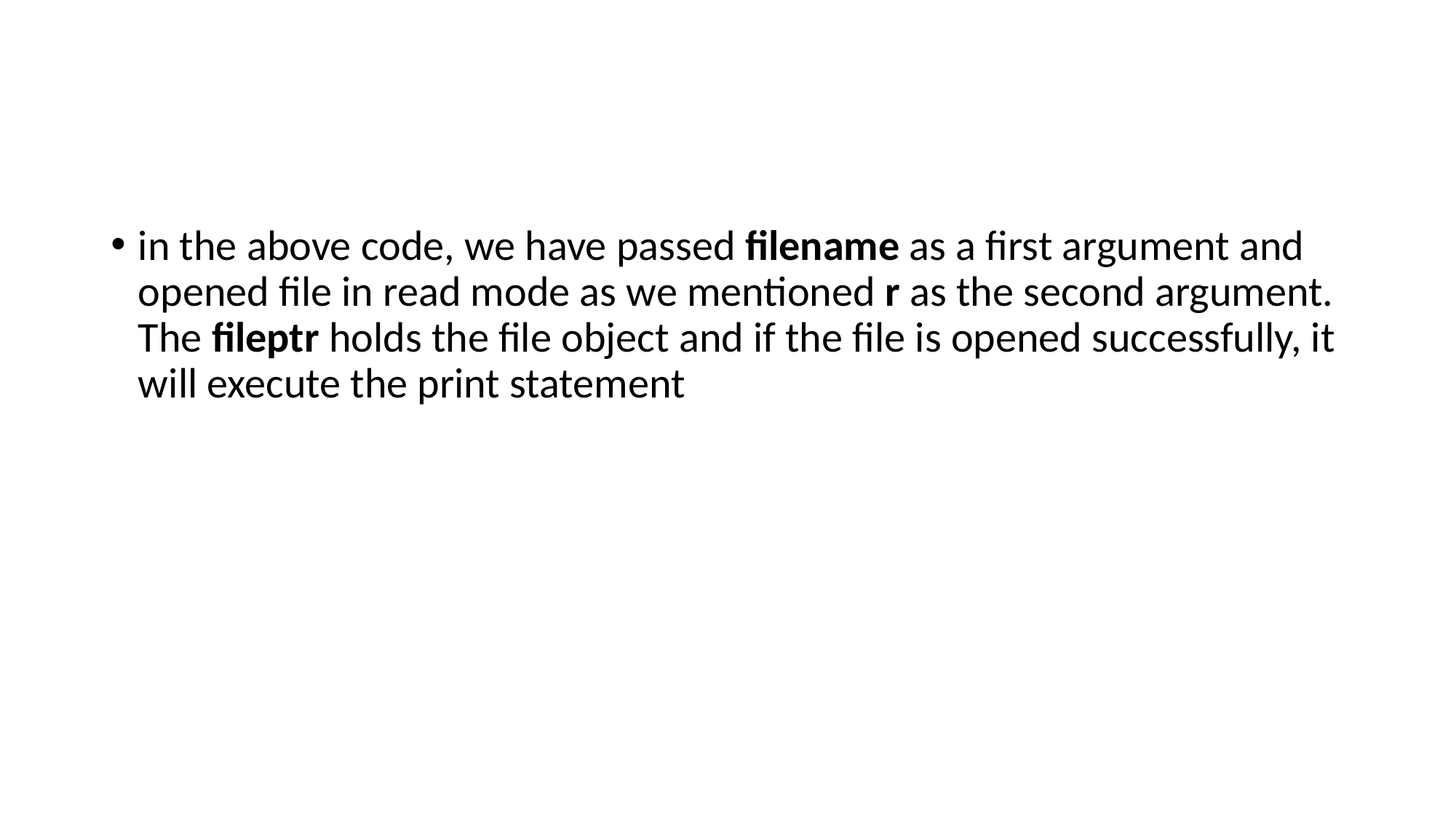

#
in the above code, we have passed filename as a first argument and opened file in read mode as we mentioned r as the second argument. The fileptr holds the file object and if the file is opened successfully, it will execute the print statement